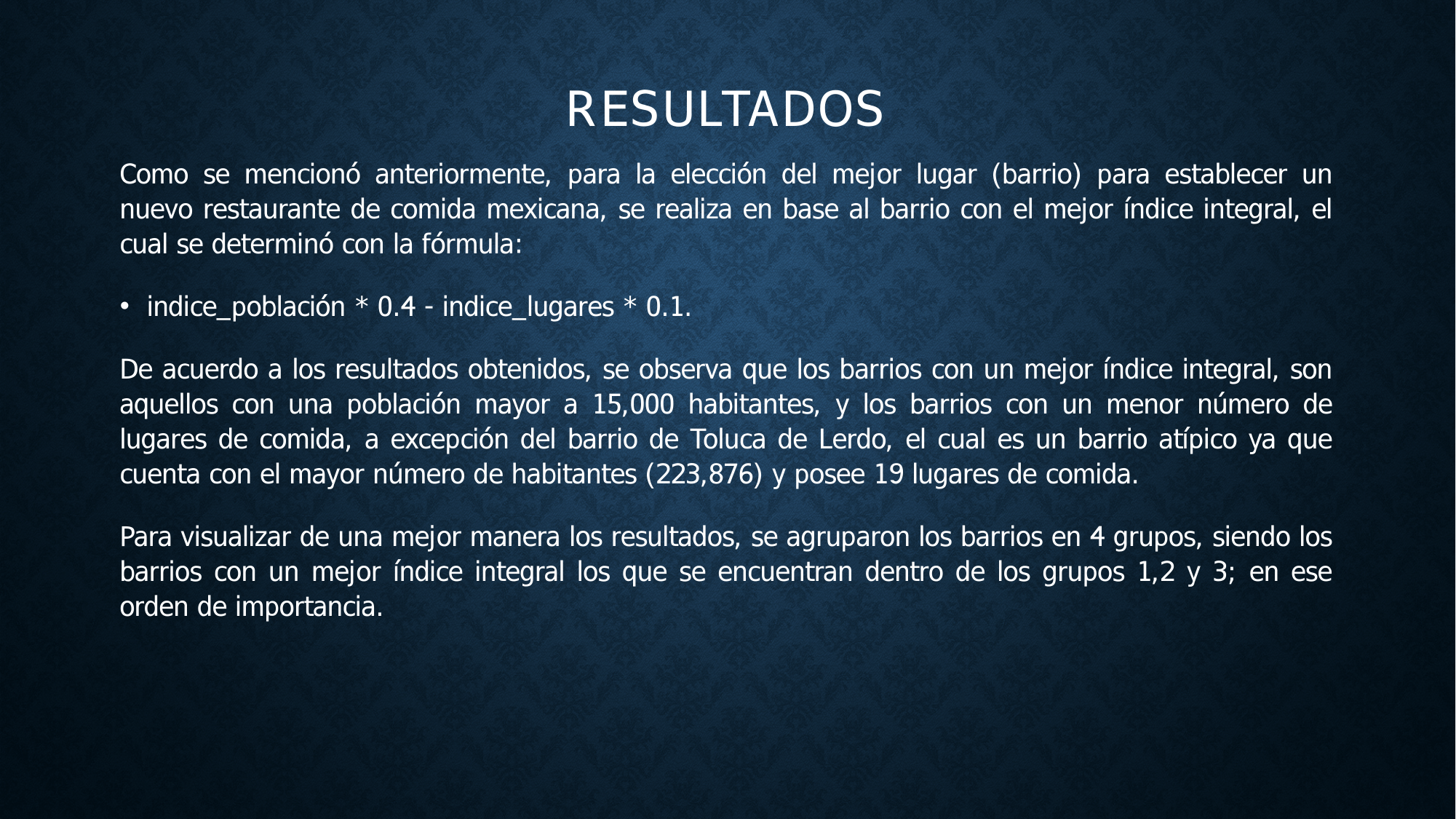

# Resultados
Como se mencionó anteriormente, para la elección del mejor lugar (barrio) para establecer un nuevo restaurante de comida mexicana, se realiza en base al barrio con el mejor índice integral, el cual se determinó con la fórmula:
indice_población * 0.4 - indice_lugares * 0.1.
De acuerdo a los resultados obtenidos, se observa que los barrios con un mejor índice integral, son aquellos con una población mayor a 15,000 habitantes, y los barrios con un menor número de lugares de comida, a excepción del barrio de Toluca de Lerdo, el cual es un barrio atípico ya que cuenta con el mayor número de habitantes (223,876) y posee 19 lugares de comida.
Para visualizar de una mejor manera los resultados, se agruparon los barrios en 4 grupos, siendo los barrios con un mejor índice integral los que se encuentran dentro de los grupos 1,2 y 3; en ese orden de importancia.